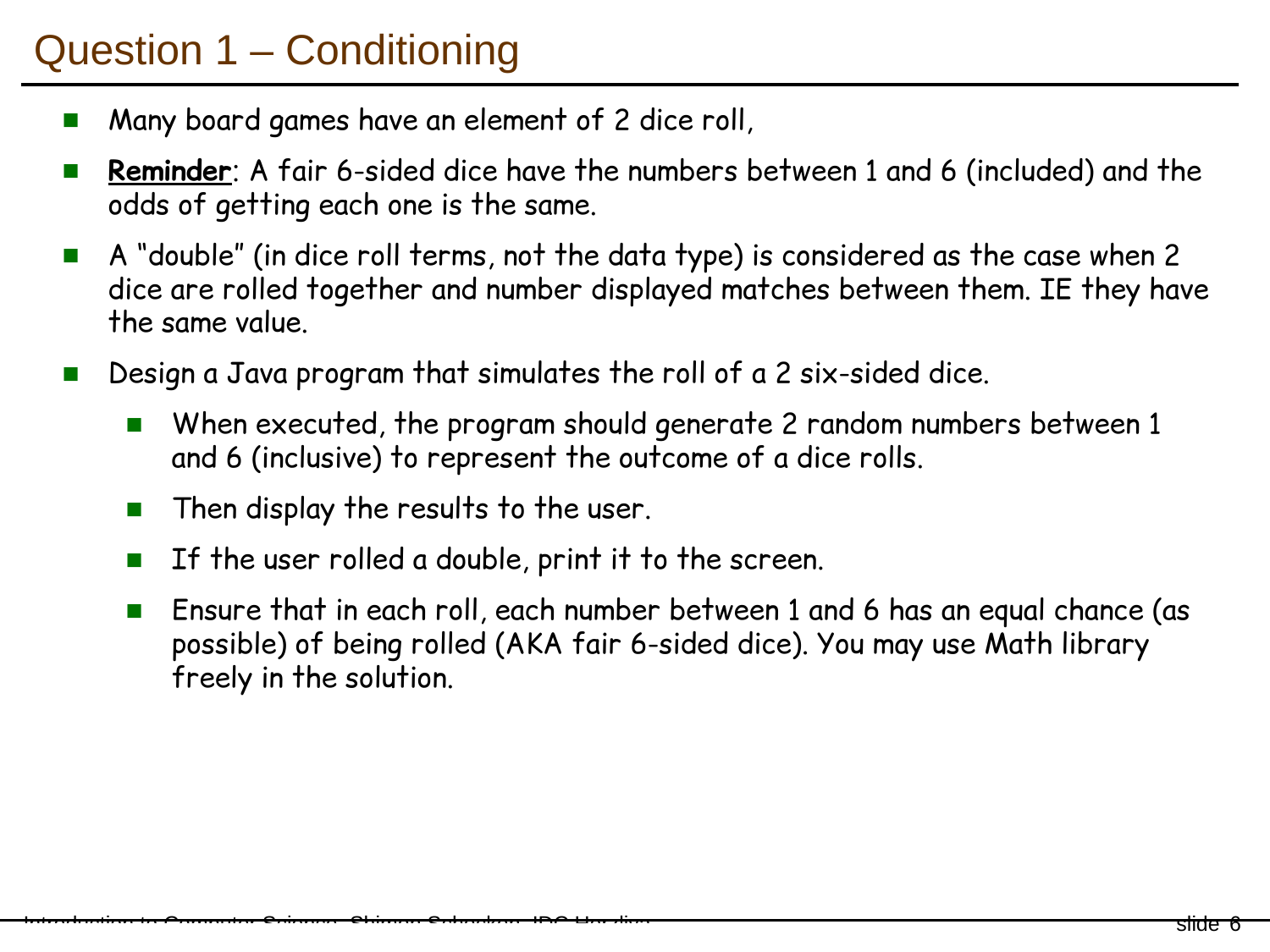

Question 1 – Conditioning
Many board games have an element of 2 dice roll,
Reminder: A fair 6-sided dice have the numbers between 1 and 6 (included) and the odds of getting each one is the same.
A “double” (in dice roll terms, not the data type) is considered as the case when 2 dice are rolled together and number displayed matches between them. IE they have the same value.
Design a Java program that simulates the roll of a 2 six-sided dice.
When executed, the program should generate 2 random numbers between 1 and 6 (inclusive) to represent the outcome of a dice rolls.
Then display the results to the user.
If the user rolled a double, print it to the screen.
Ensure that in each roll, each number between 1 and 6 has an equal chance (as possible) of being rolled (AKA fair 6-sided dice). You may use Math library freely in the solution.